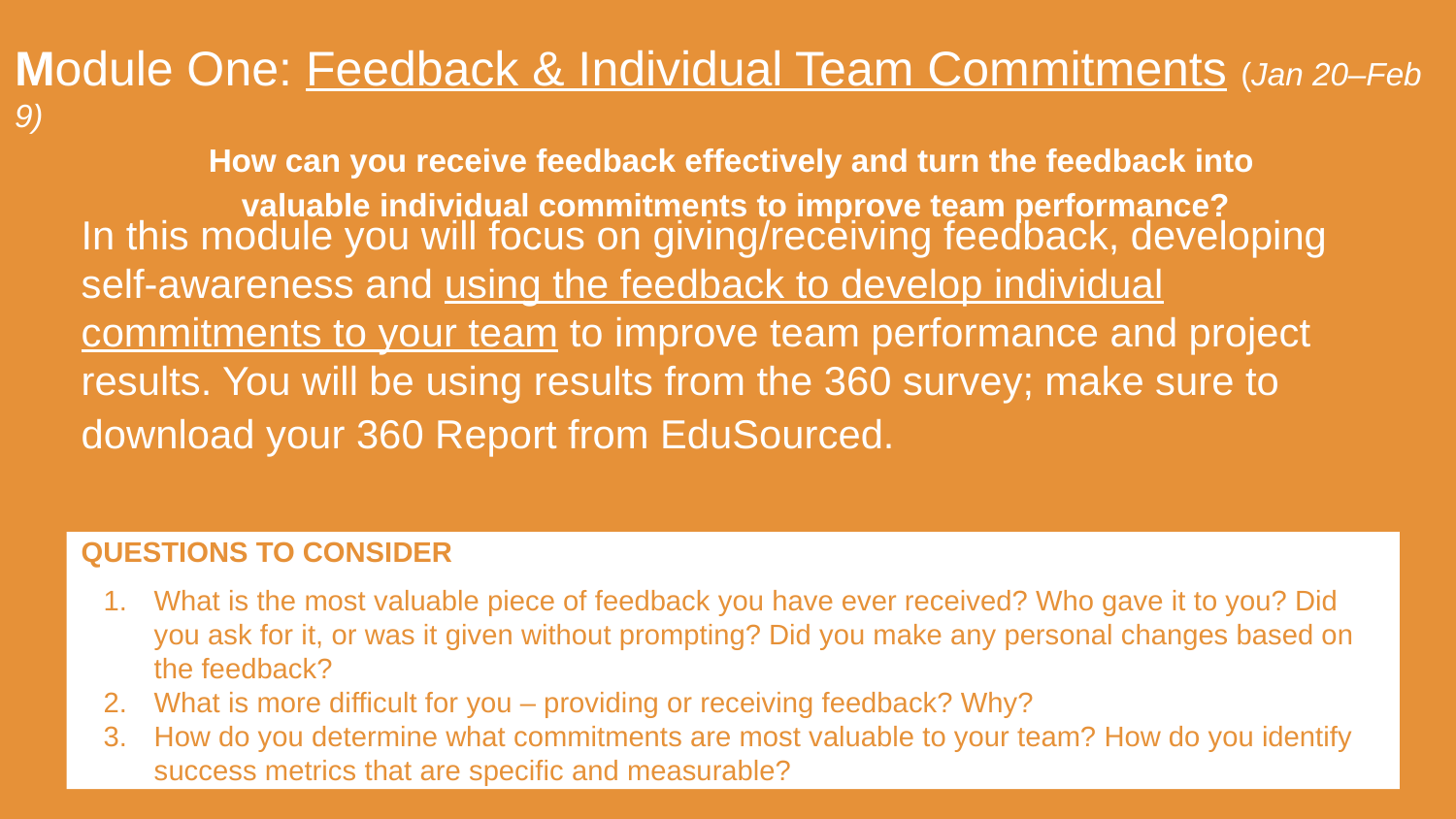

# Module One: Feedback & Individual Team Commitments (Jan 20–Feb 9)
How can you receive feedback effectively and turn the feedback into
valuable individual commitments to improve team performance?

In this module you will focus on giving/receiving feedback, developing self-awareness and using the feedback to develop individual commitments to your team to improve team performance and project results. You will be using results from the 360 survey; make sure to download your 360 Report from EduSourced.

QUESTIONS TO CONSIDER
What is the most valuable piece of feedback you have ever received? Who gave it to you? Did you ask for it, or was it given without prompting? Did you make any personal changes based on the feedback?
What is more difficult for you – providing or receiving feedback? Why?
How do you determine what commitments are most valuable to your team? How do you identify success metrics that are specific and measurable?